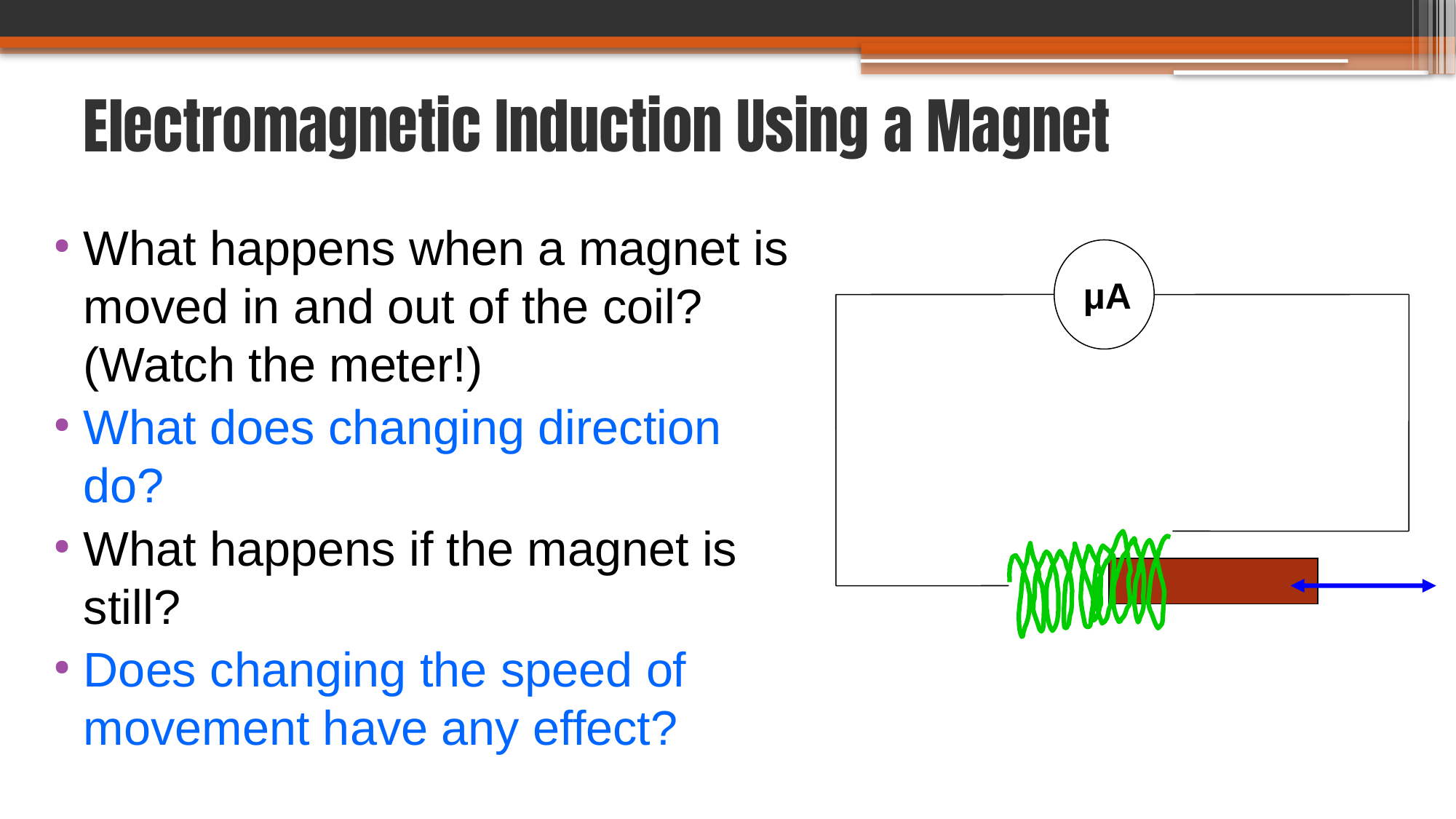

# Electromagnetic Induction Using a Magnet
What happens when a magnet is moved in and out of the coil? (Watch the meter!)
What does changing direction do?
What happens if the magnet is still?
Does changing the speed of movement have any effect?

μA